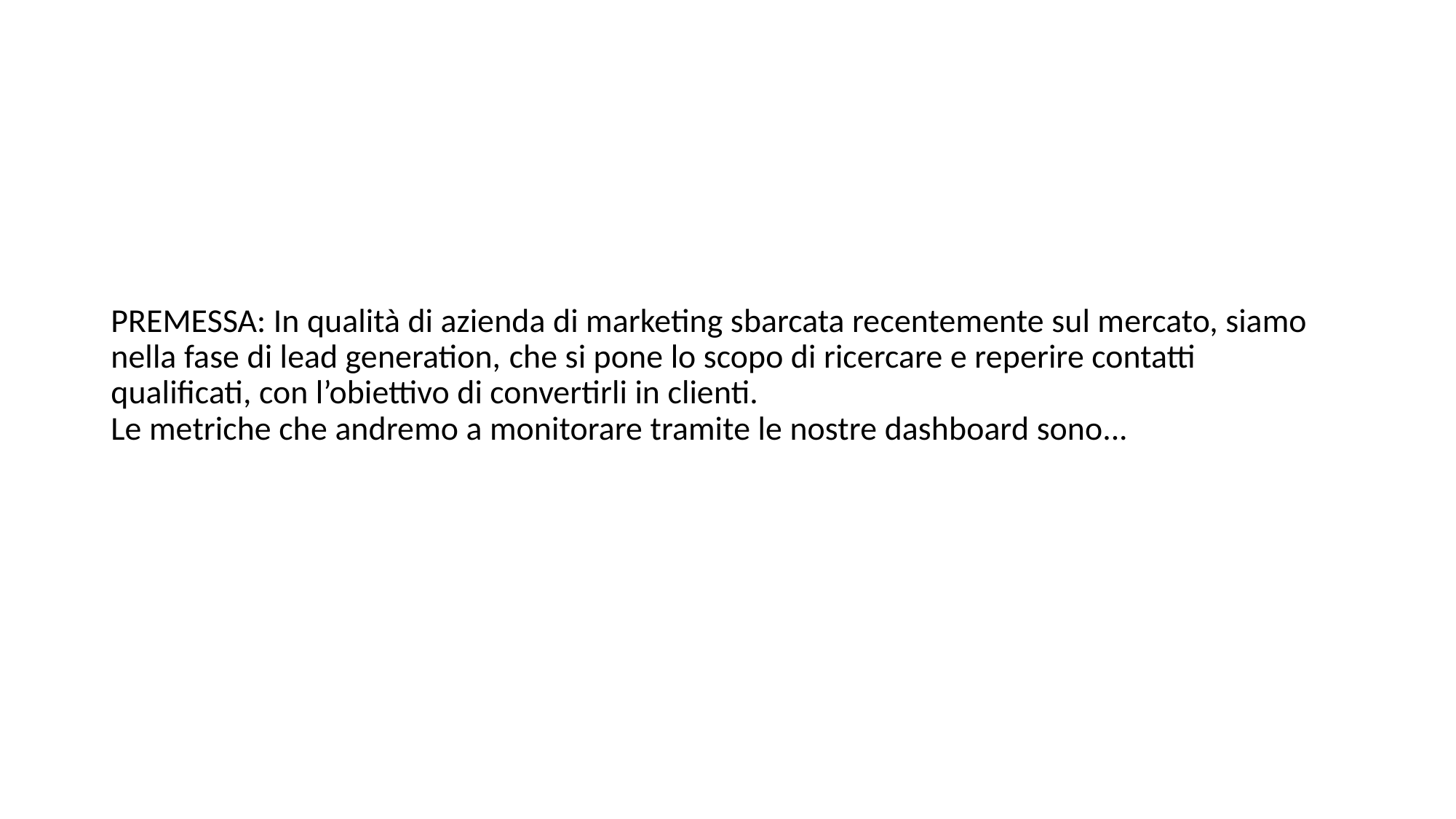

# PREMESSA: In qualità di azienda di marketing sbarcata recentemente sul mercato, siamo nella fase di lead generation, che si pone lo scopo di ricercare e reperire contatti qualificati, con l’obiettivo di convertirli in clienti. Le metriche che andremo a monitorare tramite le nostre dashboard sono...